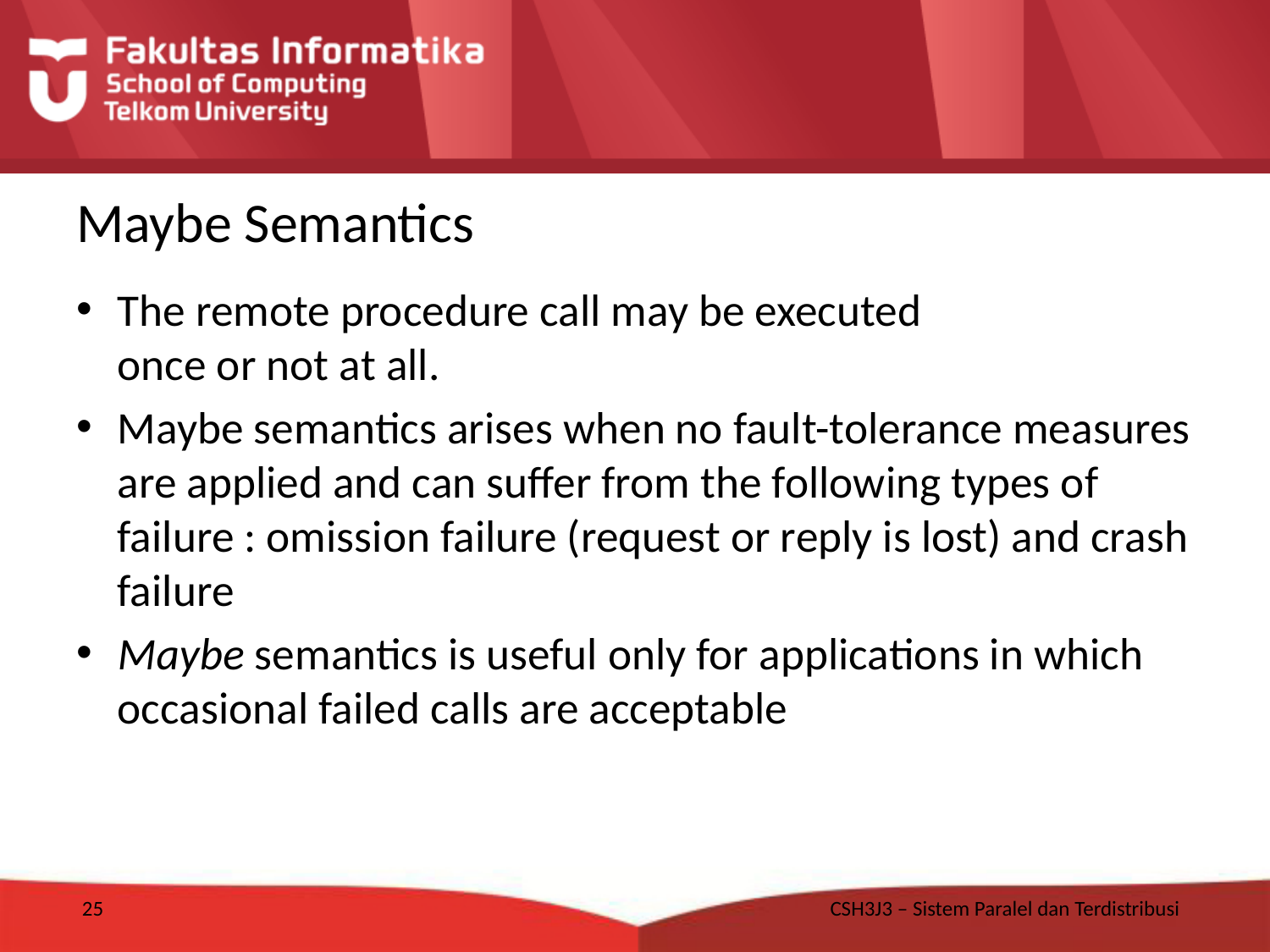

# Maybe Semantics
The remote procedure call may be executed
once or not at all.
Maybe semantics arises when no fault-tolerance measures are applied and can suffer from the following types of failure : omission failure (request or reply is lost) and crash failure
Maybe semantics is useful only for applications in which occasional failed calls are acceptable
25
CSH3J3 – Sistem Paralel dan Terdistribusi